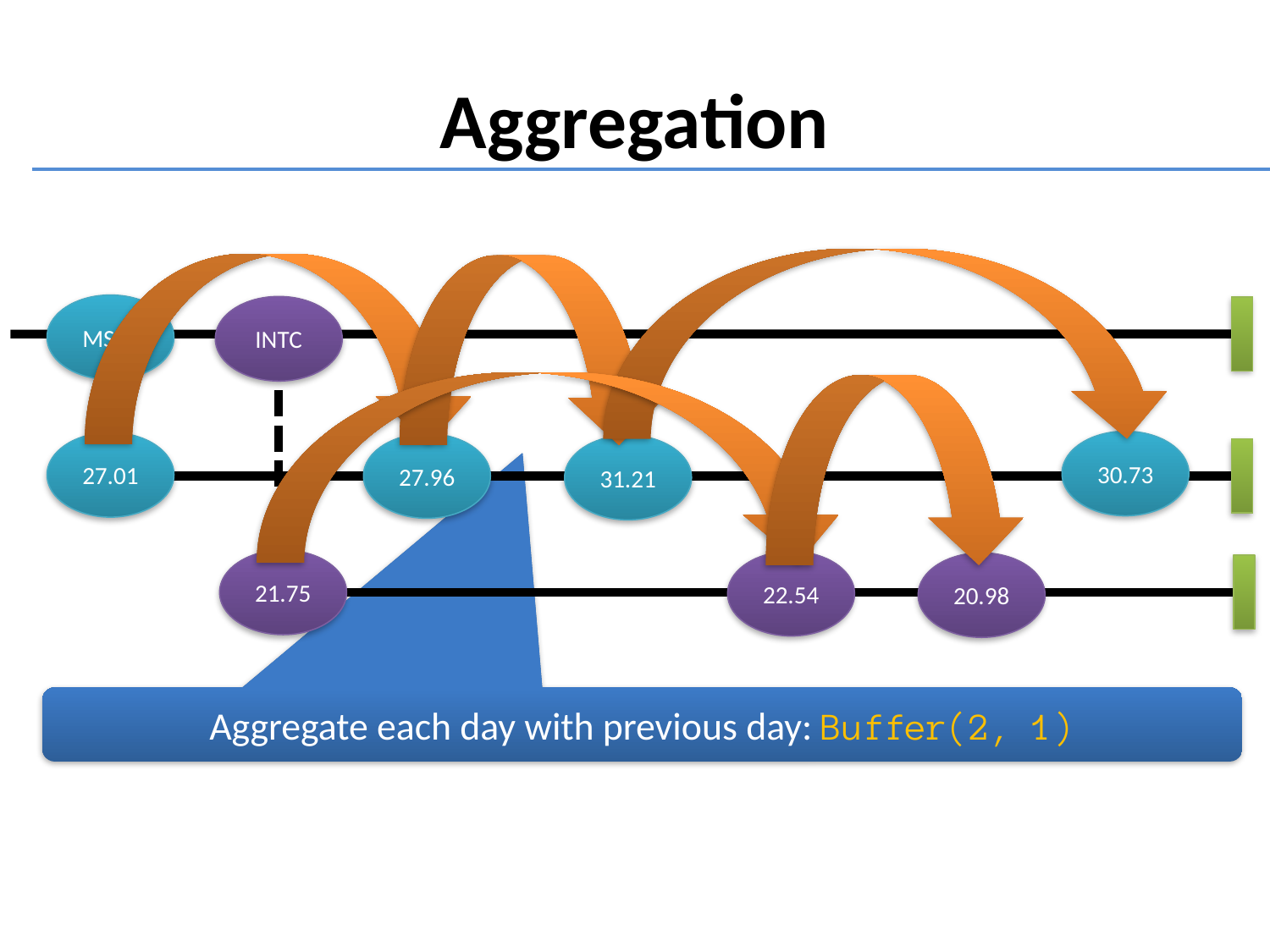

Aggregation

MSFT
INTC

30.73
27.01
27.96
31.21

21.75
22.54
20.98

Aggregate each day with previous day: Buffer(2, 1)